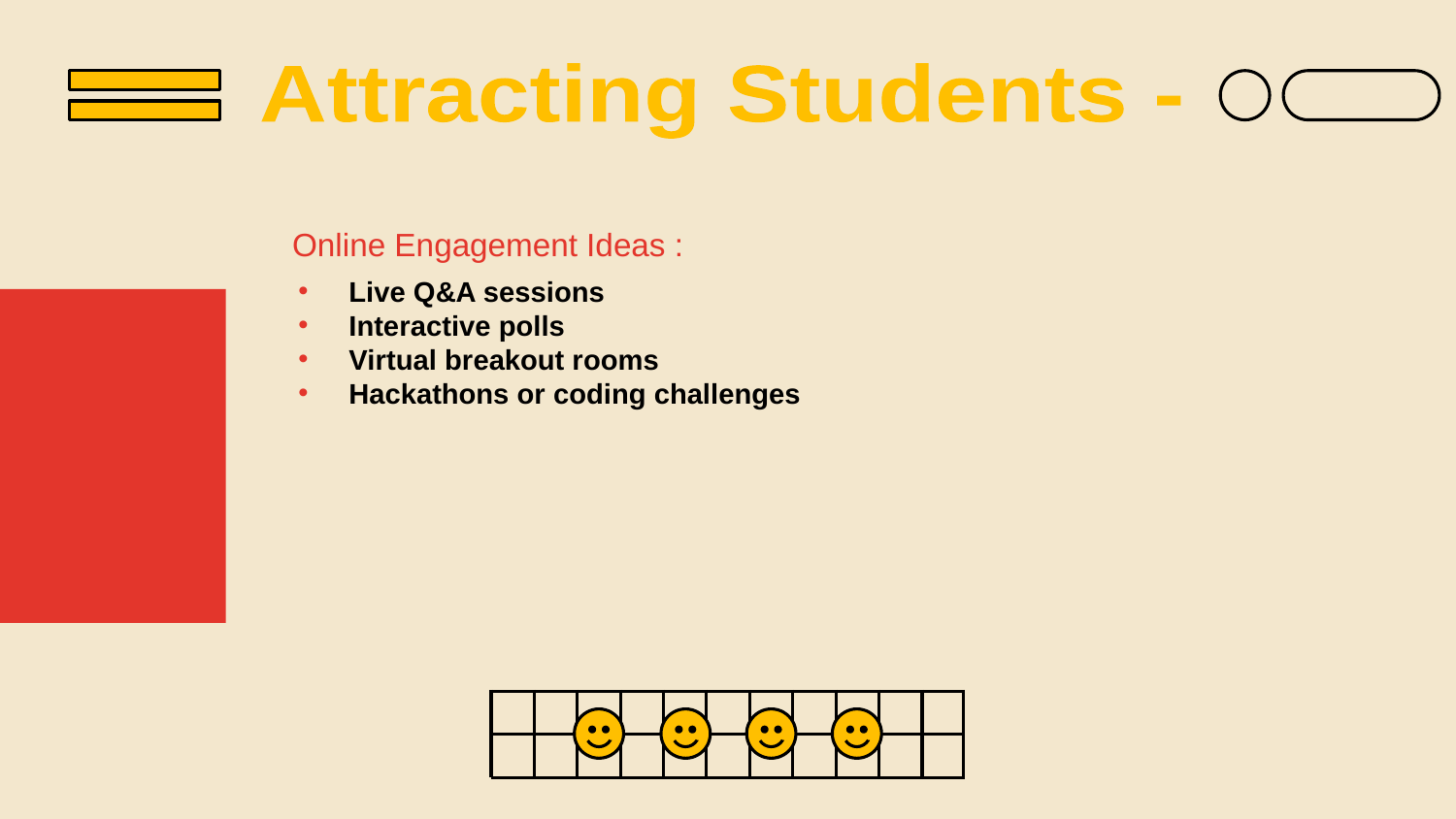

Attracting Students -

# Online Engagement Ideas :
Live Q&A sessions
Interactive polls
Virtual breakout rooms
Hackathons or coding challenges